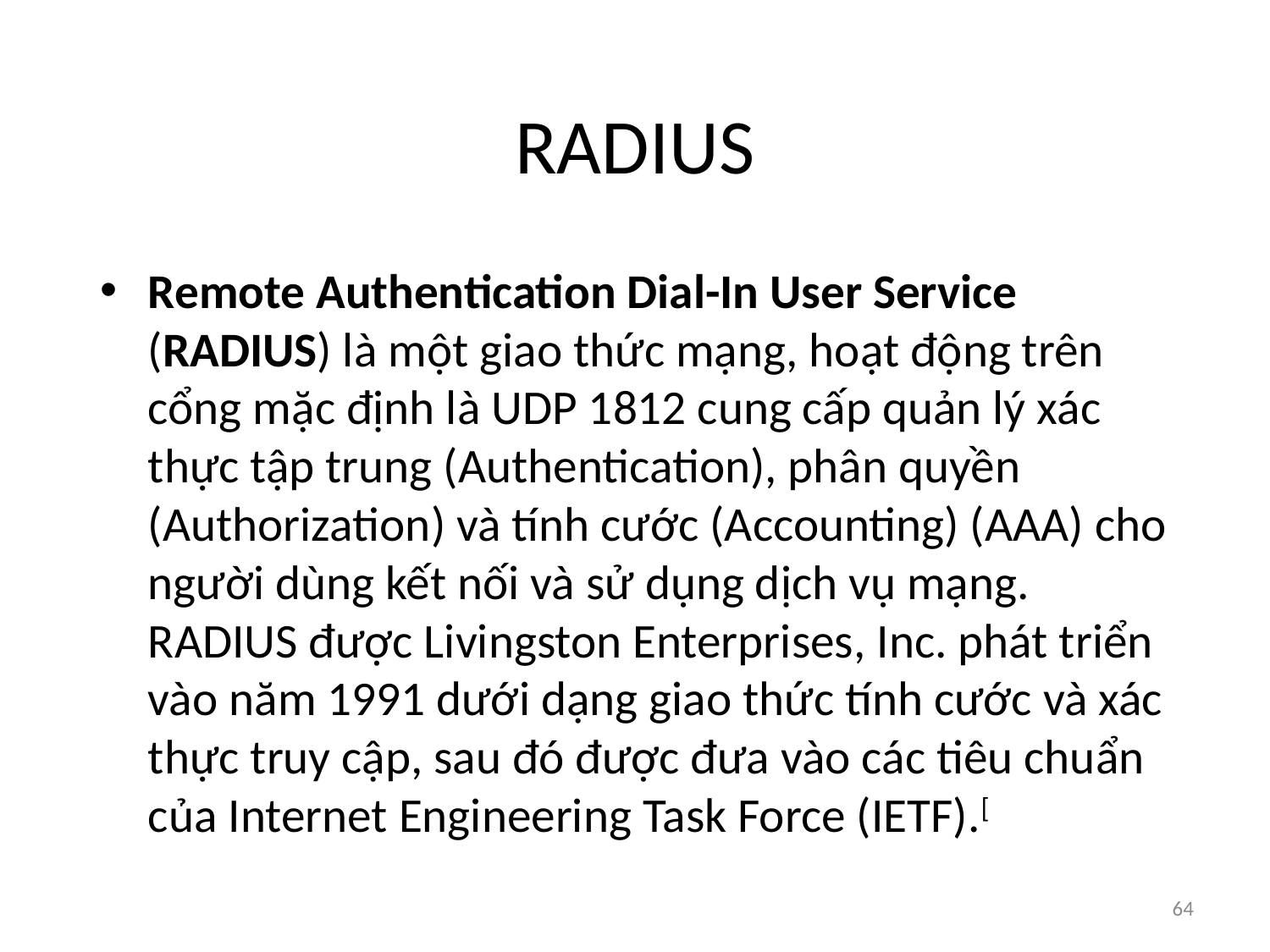

# RADIUS
Remote Authentication Dial-In User Service (RADIUS) là một giao thức mạng, hoạt động trên cổng mặc định là UDP 1812 cung cấp quản lý xác thực tập trung (Authentication), phân quyền (Authorization) và tính cước (Accounting) (AAA) cho người dùng kết nối và sử dụng dịch vụ mạng. RADIUS được Livingston Enterprises, Inc. phát triển vào năm 1991 dưới dạng giao thức tính cước và xác thực truy cập, sau đó được đưa vào các tiêu chuẩn của Internet Engineering Task Force (IETF).[

64